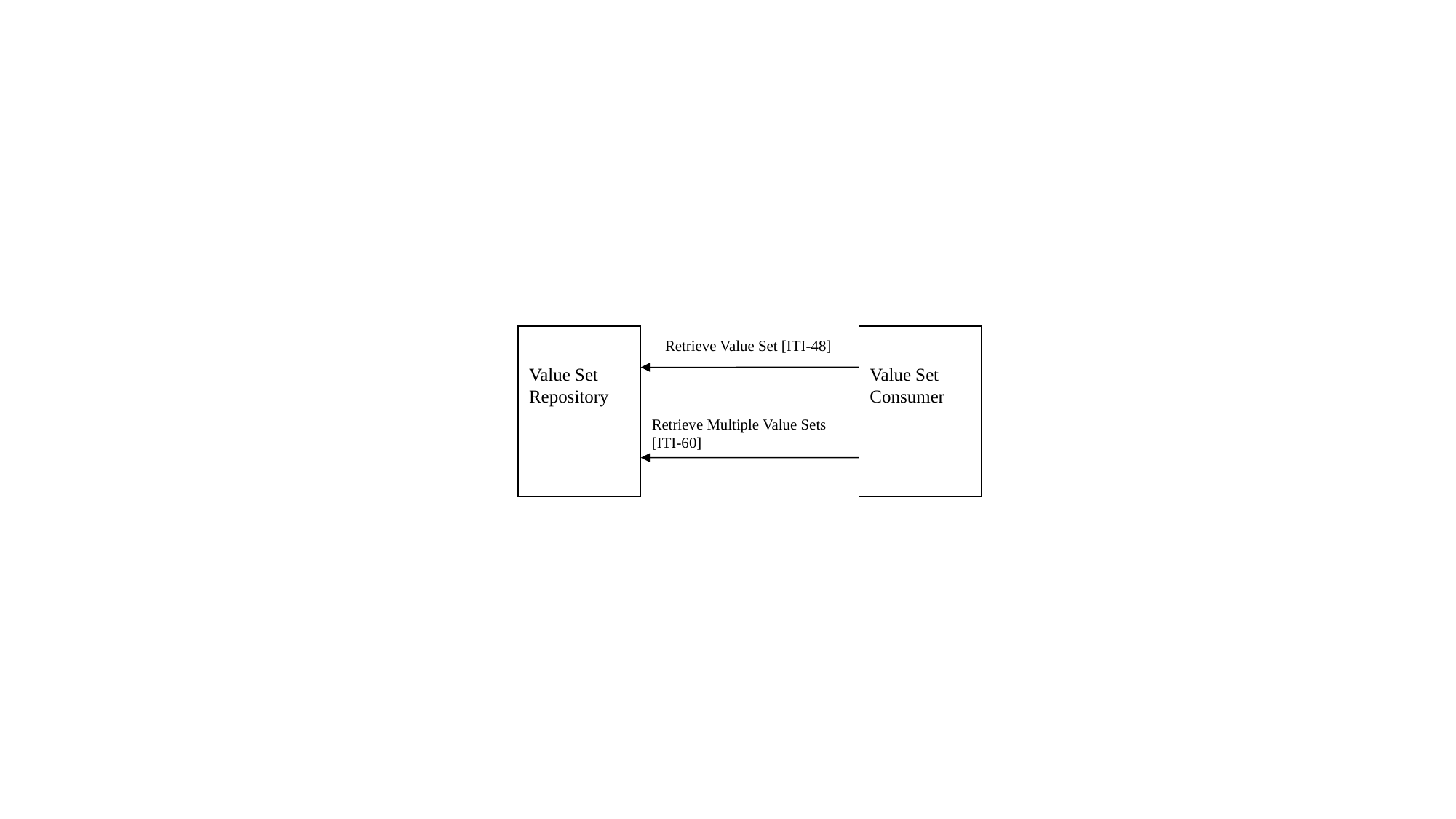

Value Set Repository

Value Set Consumer
Retrieve Value Set [ITI-48]
Retrieve Multiple Value Sets
[ITI-60]